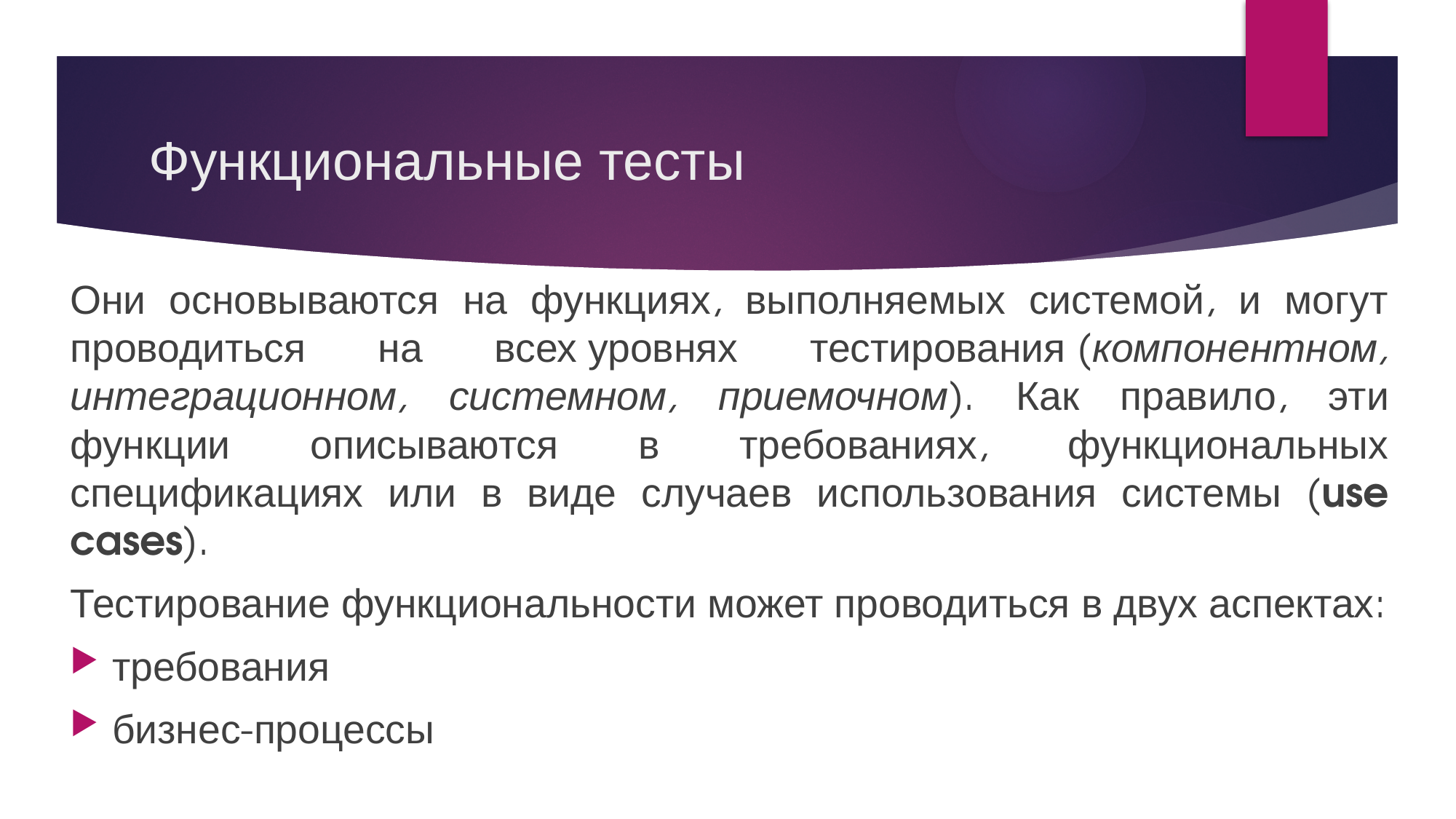

# Функциональные тесты
Они основываются на функциях, выполняемых системой, и могут проводиться на всех уровнях тестирования (компонентном, интеграционном, системном, приемочном). Как правило, эти функции описываются в требованиях, функциональных спецификациях или в виде случаев использования системы (use cases).
Тестирование функциональности может проводиться в двух аспектах:
требования
бизнес-процессы